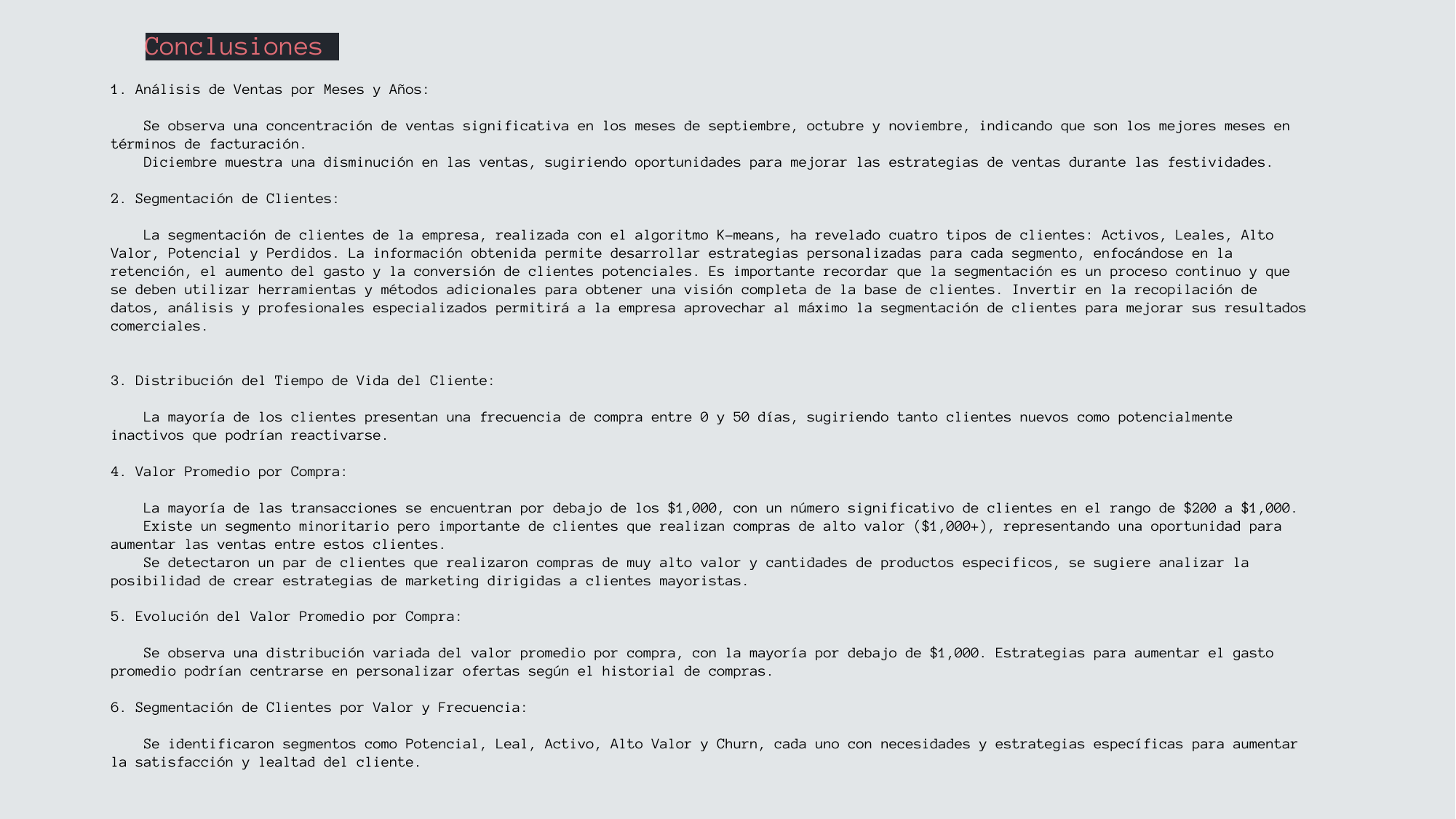

Conclusiones
1. Análisis de Ventas por Meses y Años:
    Se observa una concentración de ventas significativa en los meses de septiembre, octubre y noviembre, indicando que son los mejores meses en términos de facturación.
    Diciembre muestra una disminución en las ventas, sugiriendo oportunidades para mejorar las estrategias de ventas durante las festividades.
2. Segmentación de Clientes:
    La segmentación de clientes de la empresa, realizada con el algoritmo K-means, ha revelado cuatro tipos de clientes: Activos, Leales, Alto Valor, Potencial y Perdidos. La información obtenida permite desarrollar estrategias personalizadas para cada segmento, enfocándose en la retención, el aumento del gasto y la conversión de clientes potenciales. Es importante recordar que la segmentación es un proceso continuo y que se deben utilizar herramientas y métodos adicionales para obtener una visión completa de la base de clientes. Invertir en la recopilación de datos, análisis y profesionales especializados permitirá a la empresa aprovechar al máximo la segmentación de clientes para mejorar sus resultados comerciales.

3. Distribución del Tiempo de Vida del Cliente:
    La mayoría de los clientes presentan una frecuencia de compra entre 0 y 50 días, sugiriendo tanto clientes nuevos como potencialmente inactivos que podrían reactivarse.
4. Valor Promedio por Compra:
    La mayoría de las transacciones se encuentran por debajo de los $1,000, con un número significativo de clientes en el rango de $200 a $1,000.
    Existe un segmento minoritario pero importante de clientes que realizan compras de alto valor ($1,000+), representando una oportunidad para aumentar las ventas entre estos clientes.
    Se detectaron un par de clientes que realizaron compras de muy alto valor y cantidades de productos especificos, se sugiere analizar la posibilidad de crear estrategias de marketing dirigidas a clientes mayoristas.
5. Evolución del Valor Promedio por Compra:
    Se observa una distribución variada del valor promedio por compra, con la mayoría por debajo de $1,000. Estrategias para aumentar el gasto promedio podrían centrarse en personalizar ofertas según el historial de compras.
6. Segmentación de Clientes por Valor y Frecuencia:
    Se identificaron segmentos como Potencial, Leal, Activo, Alto Valor y Churn, cada uno con necesidades y estrategias específicas para aumentar la satisfacción y lealtad del cliente.